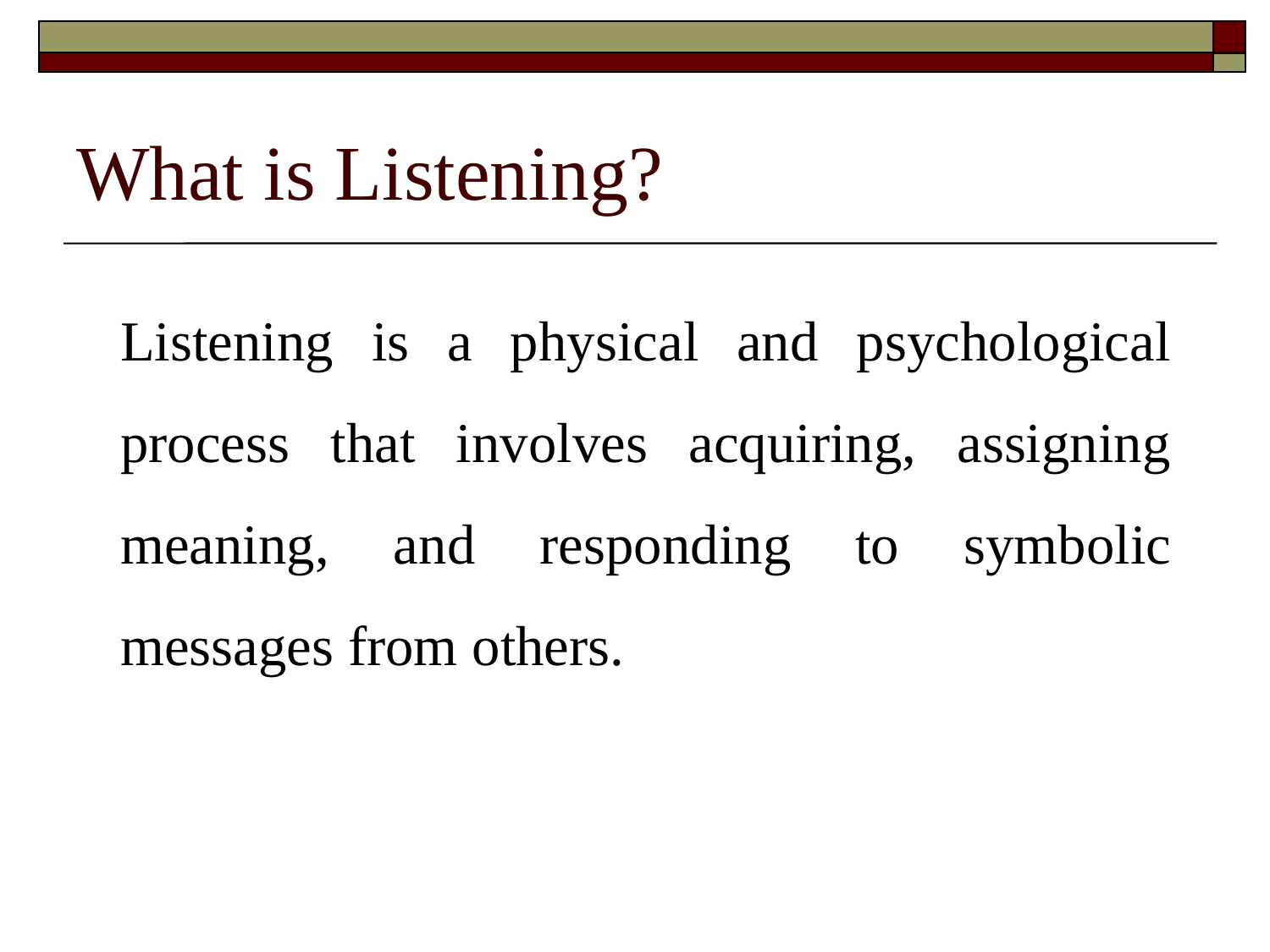

# What is Listening?
Listening is a physical and psychological process that involves acquiring, assigning meaning, and responding to symbolic messages from others.